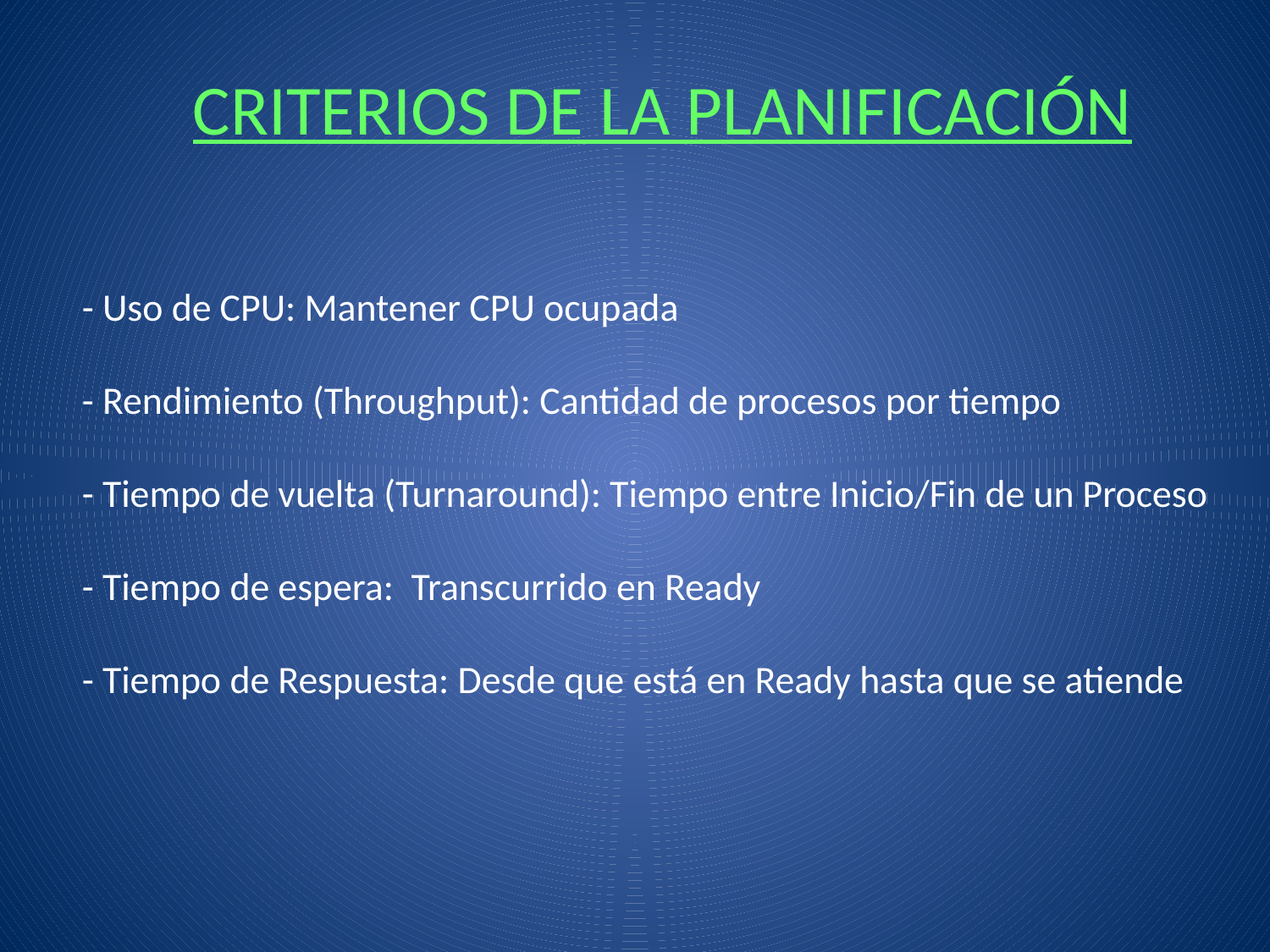

CRITERIOS DE LA PLANIFICACIÓN
- Uso de CPU: Mantener CPU ocupada

- Rendimiento (Throughput): Cantidad de procesos por tiempo

- Tiempo de vuelta (Turnaround): Tiempo entre Inicio/Fin de un Proceso

- Tiempo de espera:  Transcurrido en Ready

- Tiempo de Respuesta: Desde que está en Ready hasta que se atiende